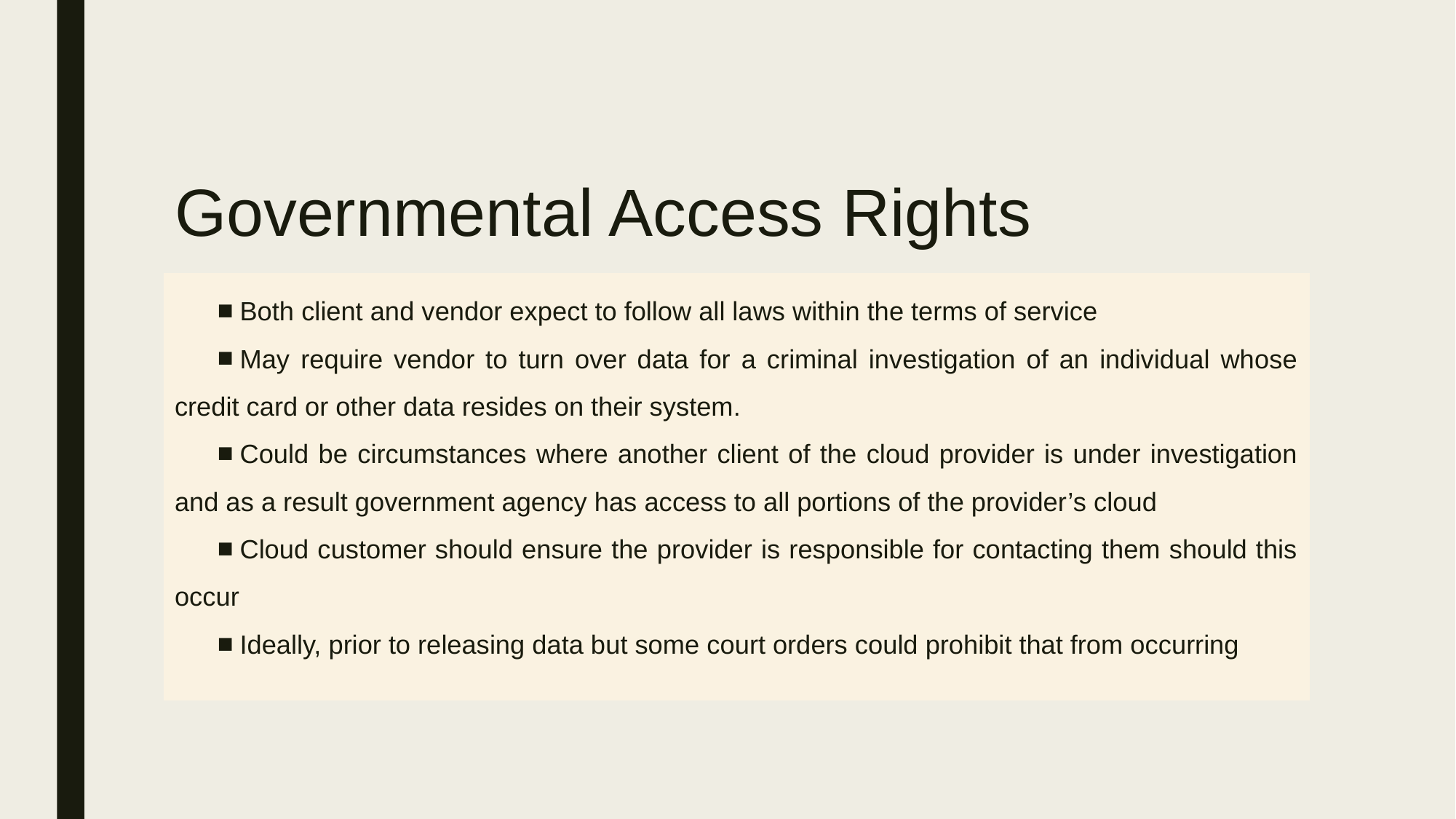

# Governmental Access Rights
Both client and vendor expect to follow all laws within the terms of service
May require vendor to turn over data for a criminal investigation of an individual whose credit card or other data resides on their system.
Could be circumstances where another client of the cloud provider is under investigation and as a result government agency has access to all portions of the provider’s cloud
Cloud customer should ensure the provider is responsible for contacting them should this occur
Ideally, prior to releasing data but some court orders could prohibit that from occurring